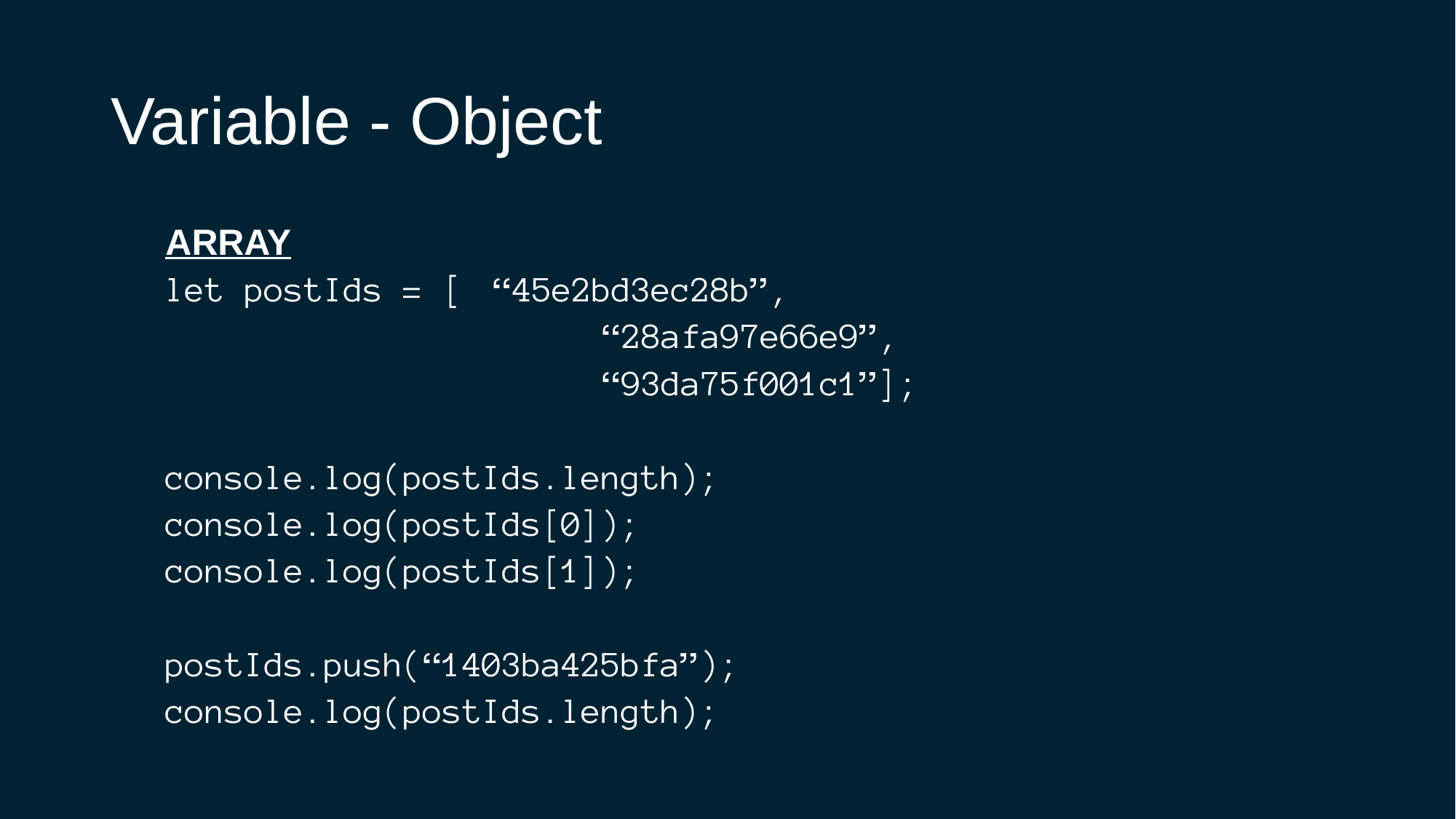

# Variable - Object
ARRAY
let postIds = [	“45e2bd3ec28b”,
				“28afa97e66e9”,
				“93da75f001c1”];

console.log(postIds.length);
console.log(postIds[0]);
console.log(postIds[1]);

postIds.push(“1403ba425bfa”);
console.log(postIds.length);